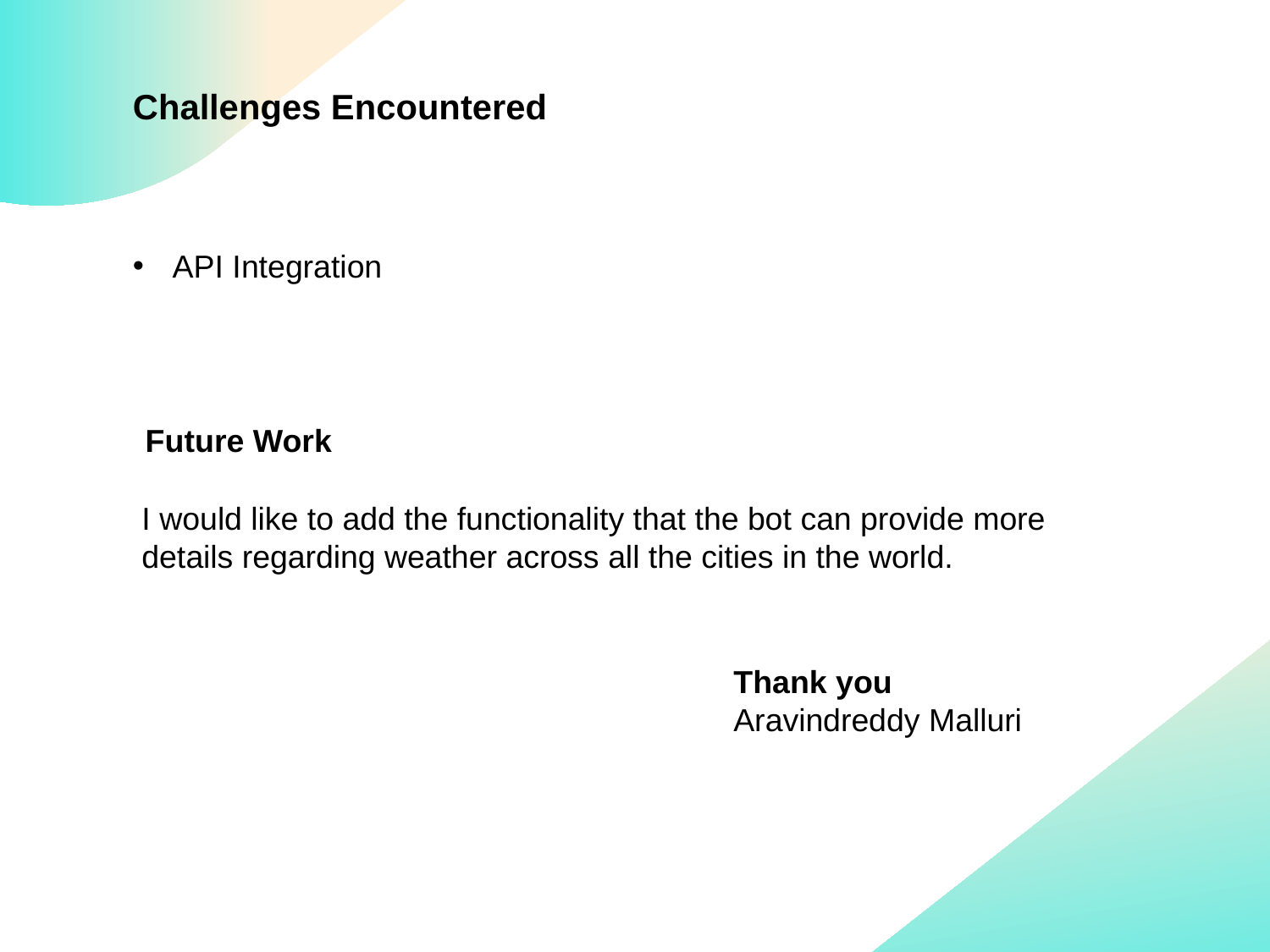

Challenges Encountered

API Integration

Future Work
I would like to add the functionality that the bot can provide more details regarding weather across all the cities in the world.
Thank you
Aravindreddy Malluri